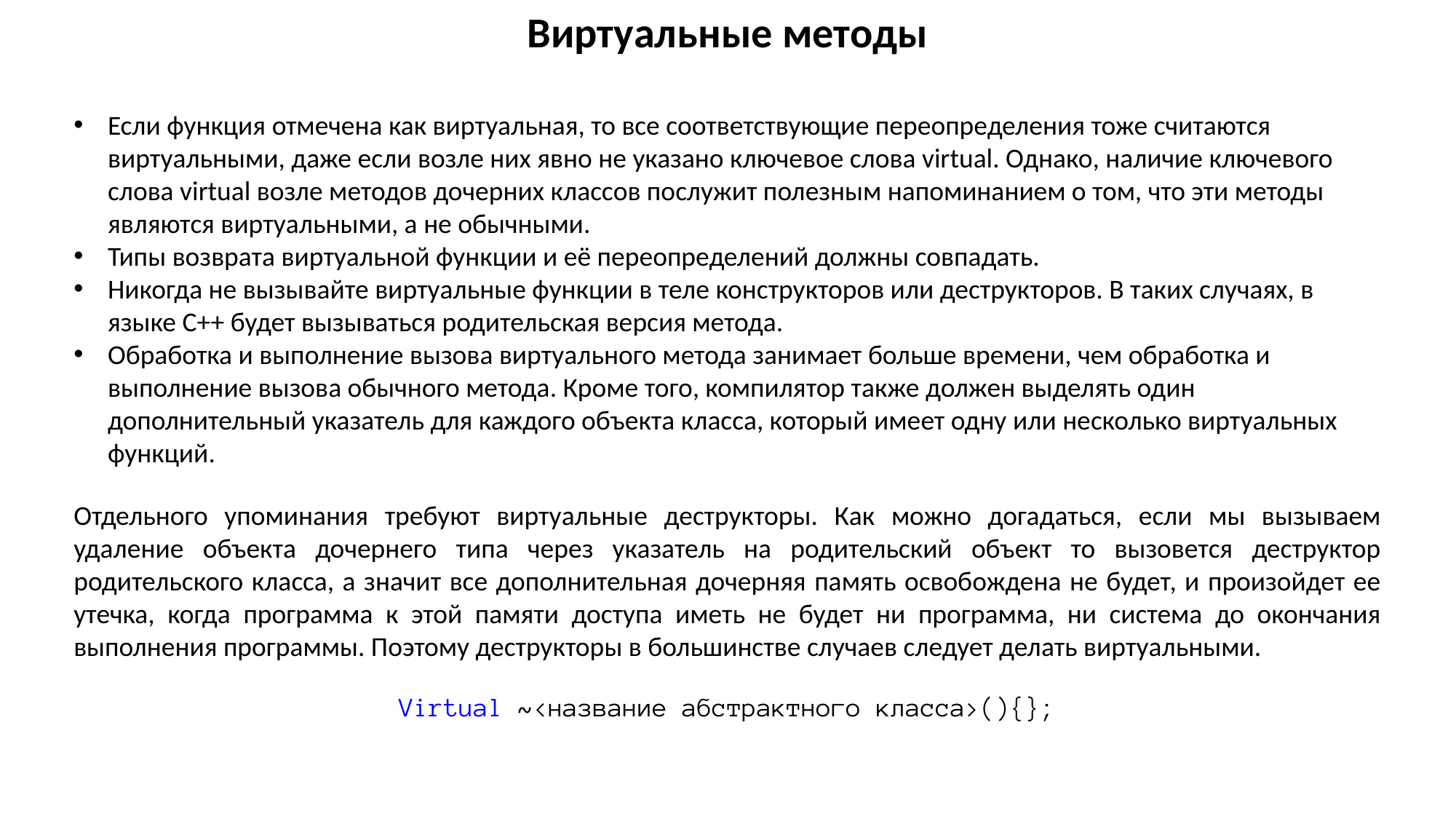

Виртуальные методы
Если функция отмечена как виртуальная, то все соответствующие переопределения тоже считаются виртуальными, даже если возле них явно не указано ключевое слова virtual. Однако, наличие ключевого слова virtual возле методов дочерних классов послужит полезным напоминанием о том, что эти методы являются виртуальными, а не обычными.
Типы возврата виртуальной функции и её переопределений должны совпадать.
Никогда не вызывайте виртуальные функции в теле конструкторов или деструкторов. В таких случаях, в языке C++ будет вызываться родительская версия метода.
Обработка и выполнение вызова виртуального метода занимает больше времени, чем обработка и выполнение вызова обычного метода. Кроме того, компилятор также должен выделять один дополнительный указатель для каждого объекта класса, который имеет одну или несколько виртуальных функций.
Отдельного упоминания требуют виртуальные деструкторы. Как можно догадаться, если мы вызываем удаление объекта дочернего типа через указатель на родительский объект то вызовется деструктор родительского класса, а значит все дополнительная дочерняя память освобождена не будет, и произойдет ее утечка, когда программа к этой памяти доступа иметь не будет ни программа, ни система до окончания выполнения программы. Поэтому деструкторы в большинстве случаев следует делать виртуальными.
Virtual ~<название абстрактного класса>(){};